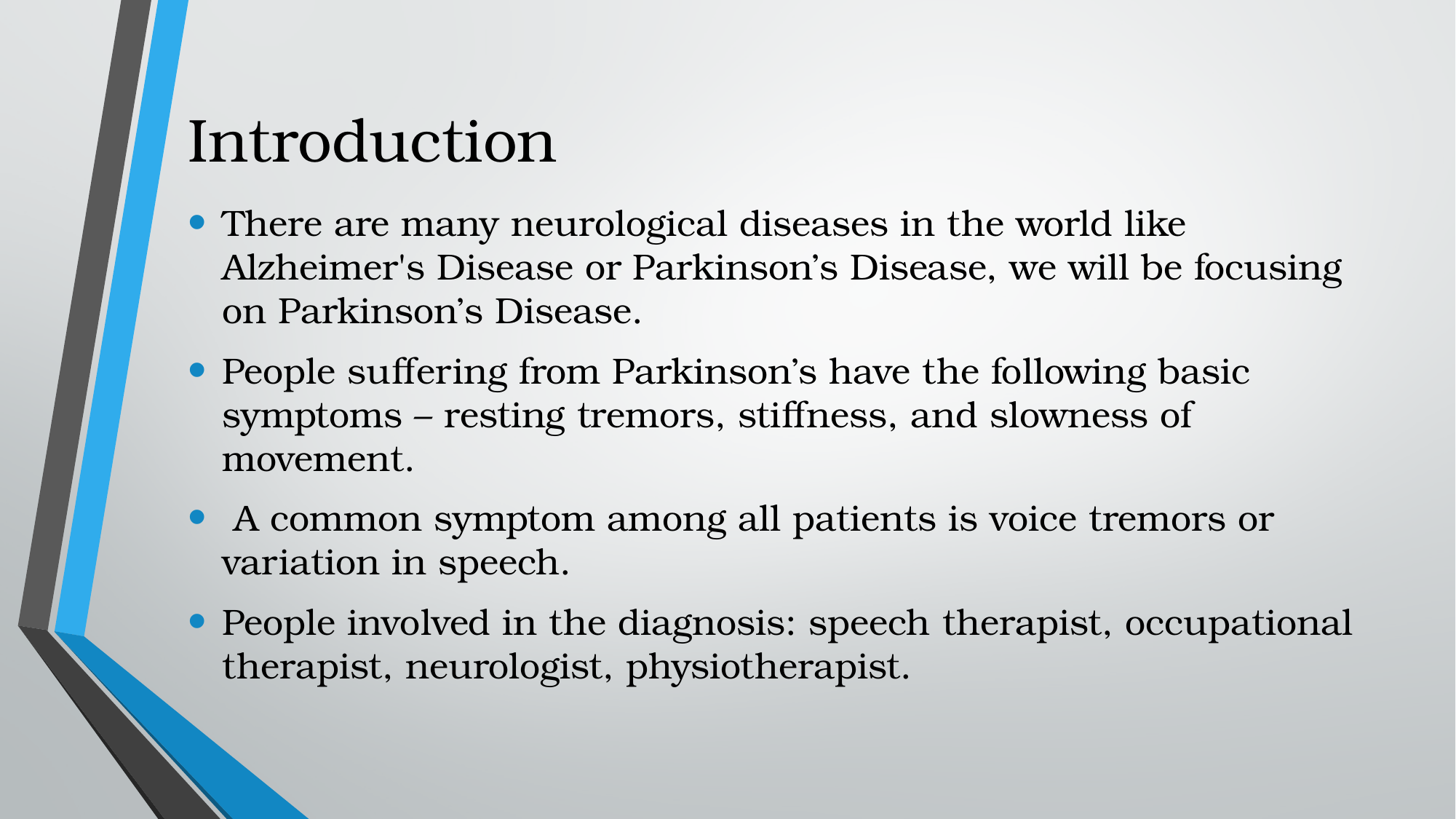

# Introduction
There are many neurological diseases in the world like Alzheimer's Disease or Parkinson’s Disease, we will be focusing on Parkinson’s Disease.
People suffering from Parkinson’s have the following basic symptoms – resting tremors, stiffness, and slowness of movement.
 A common symptom among all patients is voice tremors or variation in speech.
People involved in the diagnosis: speech therapist, occupational therapist, neurologist, physiotherapist.